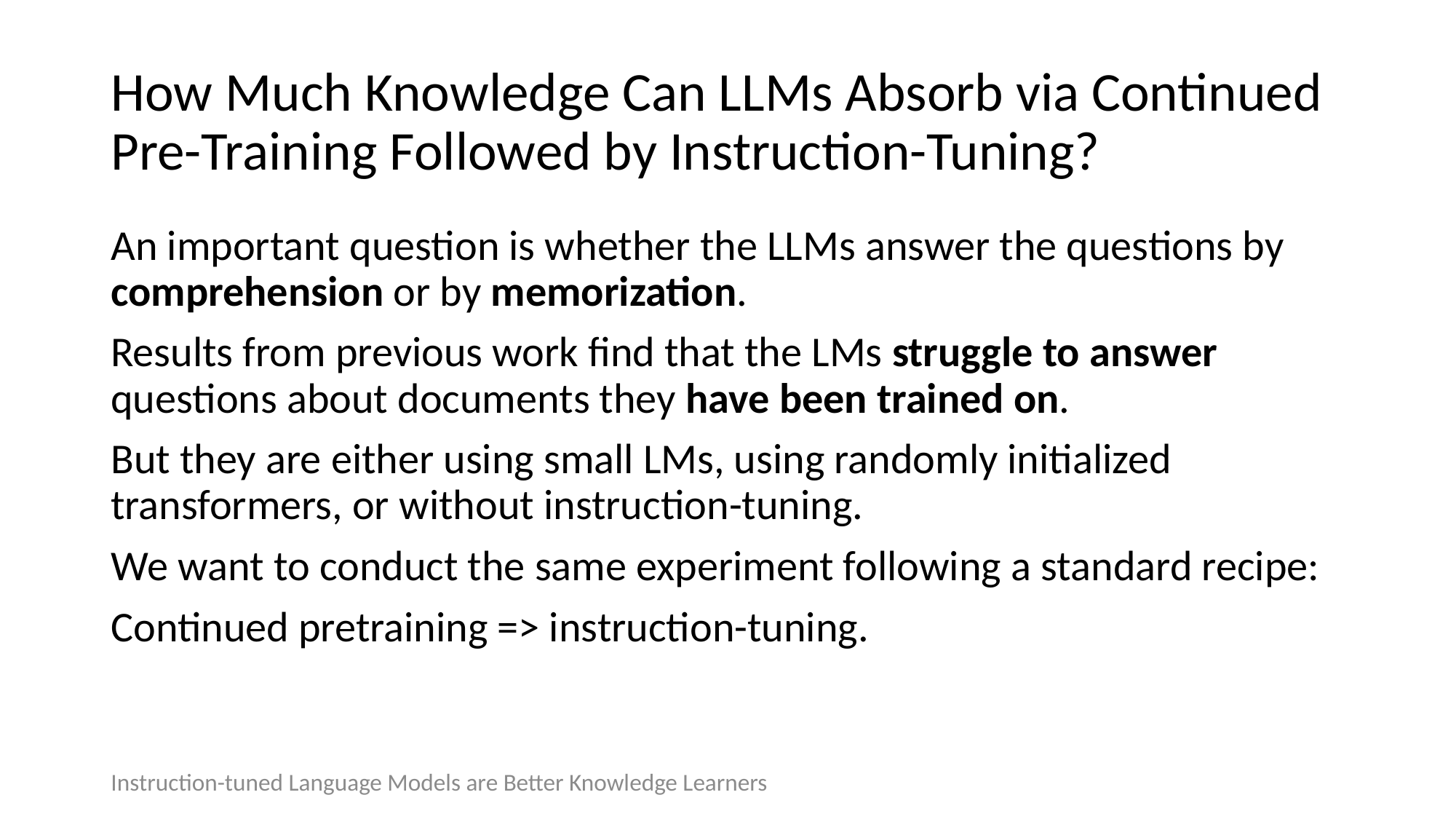

# How Much Knowledge Can LLMs Absorb via Continued Pre-Training Followed by Instruction-Tuning?
An important question is whether the LLMs answer the questions by comprehension or by memorization.
Results from previous work find that the LMs struggle to answer questions about documents they have been trained on.
But they are either using small LMs, using randomly initialized transformers, or without instruction-tuning.
We want to conduct the same experiment following a standard recipe:
Continued pretraining => instruction-tuning.
Instruction-tuned Language Models are Better Knowledge Learners